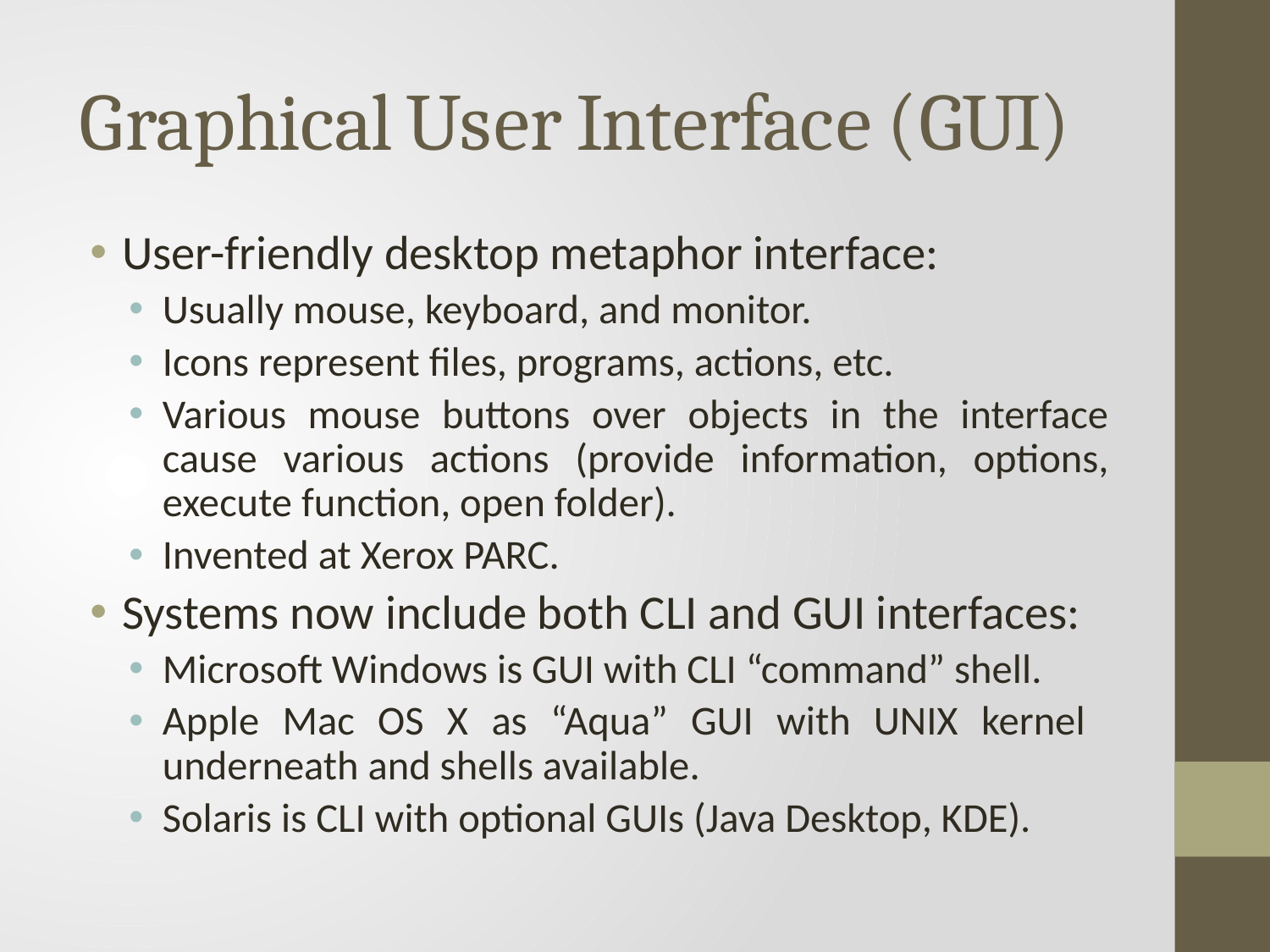

# Graphical User Interface (GUI)
User-friendly desktop metaphor interface:
Usually mouse, keyboard, and monitor.
Icons represent files, programs, actions, etc.
Various mouse buttons over objects in the interface cause various actions (provide information, options, execute function, open folder).
Invented at Xerox PARC.
Systems now include both CLI and GUI interfaces:
Microsoft Windows is GUI with CLI “command” shell.
Apple Mac OS X as “Aqua” GUI with UNIX kernel
underneath and shells available.
Solaris is CLI with optional GUIs (Java Desktop, KDE).